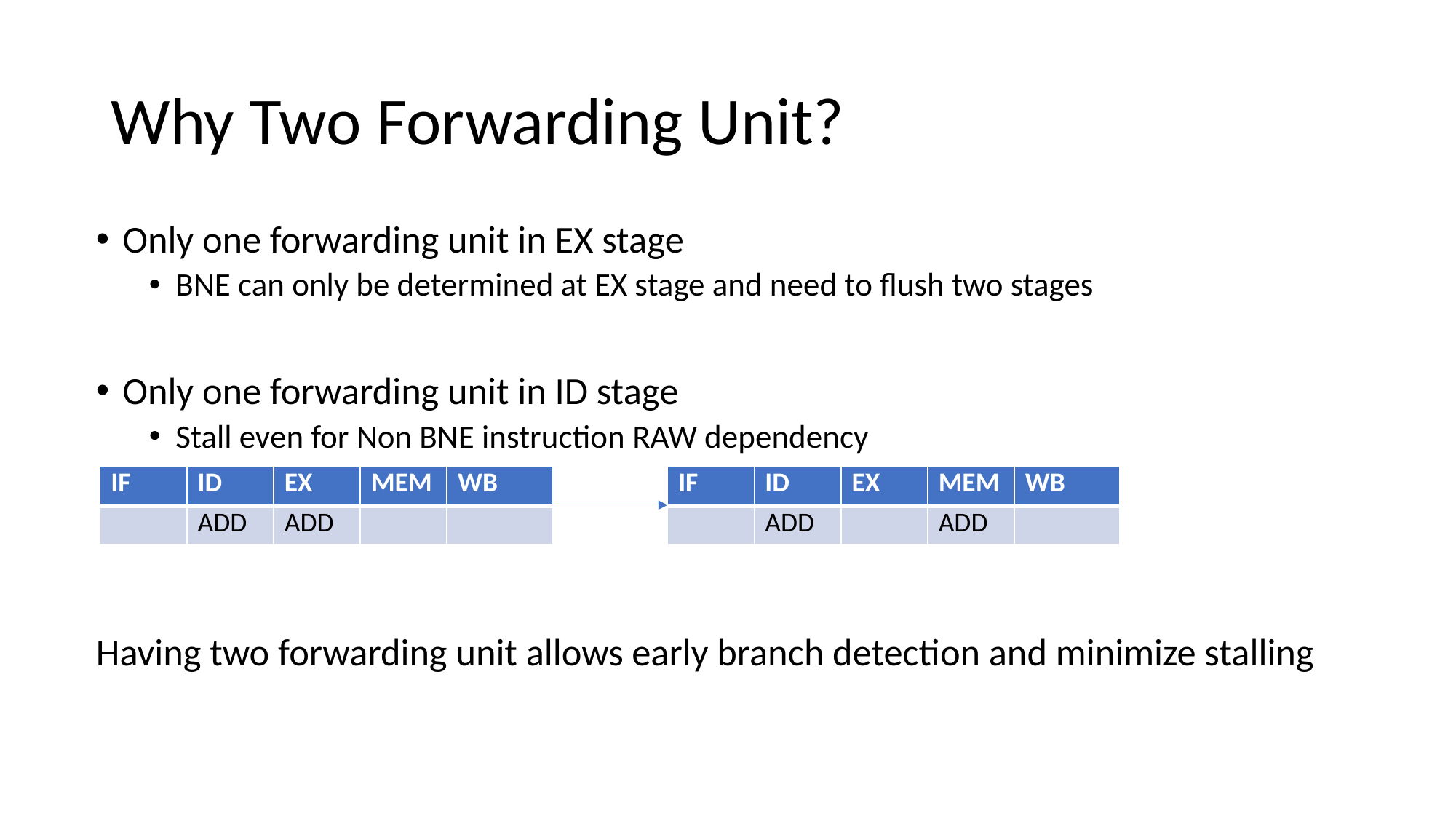

# Why Two Forwarding Unit?

Only one forwarding unit in EX stage
BNE can only be determined at EX stage and need to flush two stages

Only one forwarding unit in ID stage
Stall even for Non BNE instruction RAW dependency

Having two forwarding unit allows early branch detection and minimize stalling
| IF | ID | EX | MEM | WB |
| --- | --- | --- | --- | --- |
|  | ADD | ADD |  |  |
| IF | ID | EX | MEM | WB |
| --- | --- | --- | --- | --- |
|  | ADD |  | ADD |  |